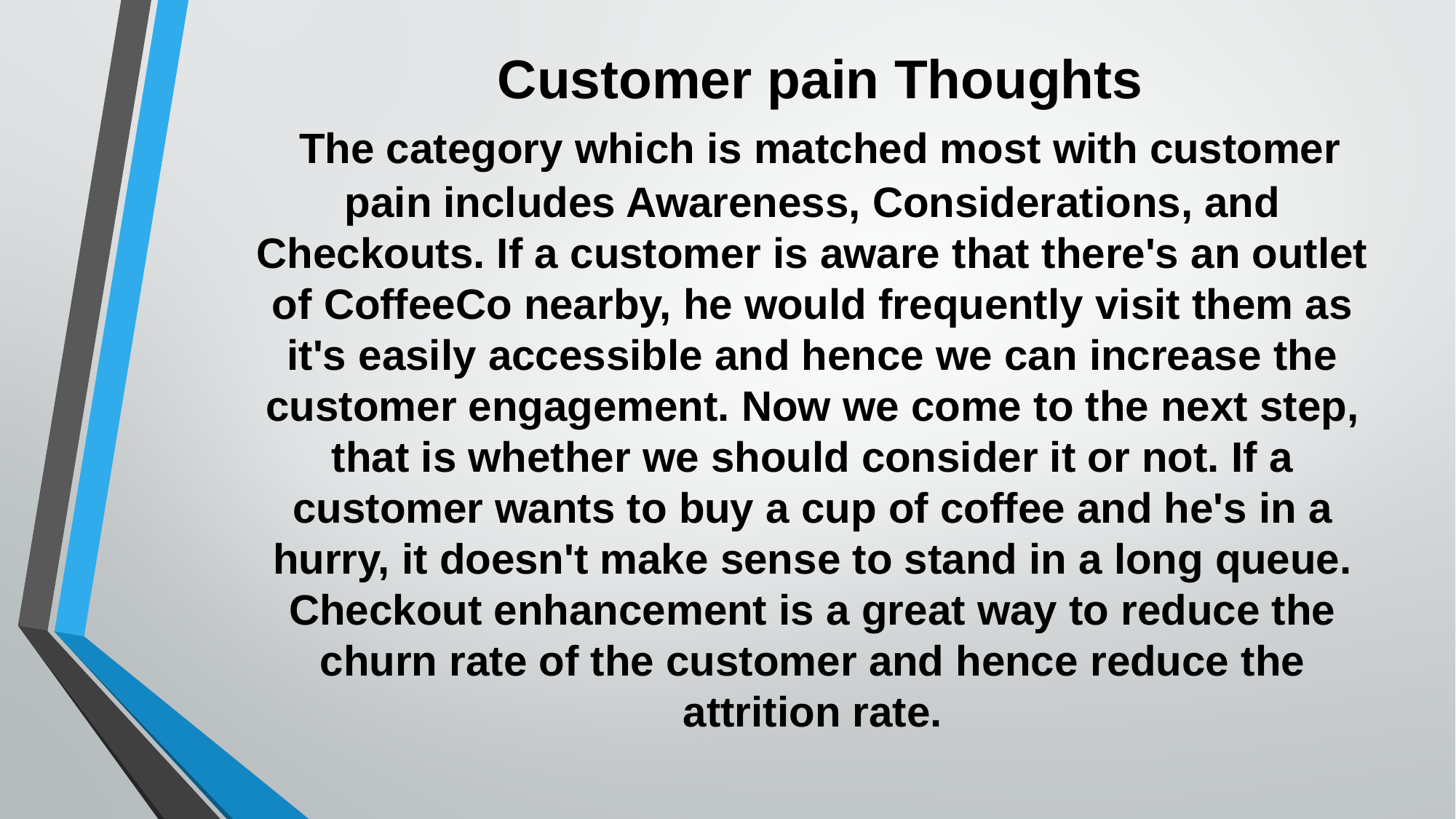

Customer pain Thoughts
 The category which is matched most with customer pain includes Awareness, Considerations, and Checkouts. If a customer is aware that there's an outlet of CoffeeCo nearby, he would frequently visit them as it's easily accessible and hence we can increase the customer engagement. Now we come to the next step, that is whether we should consider it or not. If a customer wants to buy a cup of coffee and he's in a hurry, it doesn't make sense to stand in a long queue. Checkout enhancement is a great way to reduce the churn rate of the customer and hence reduce the attrition rate.

-By Atharv Shah